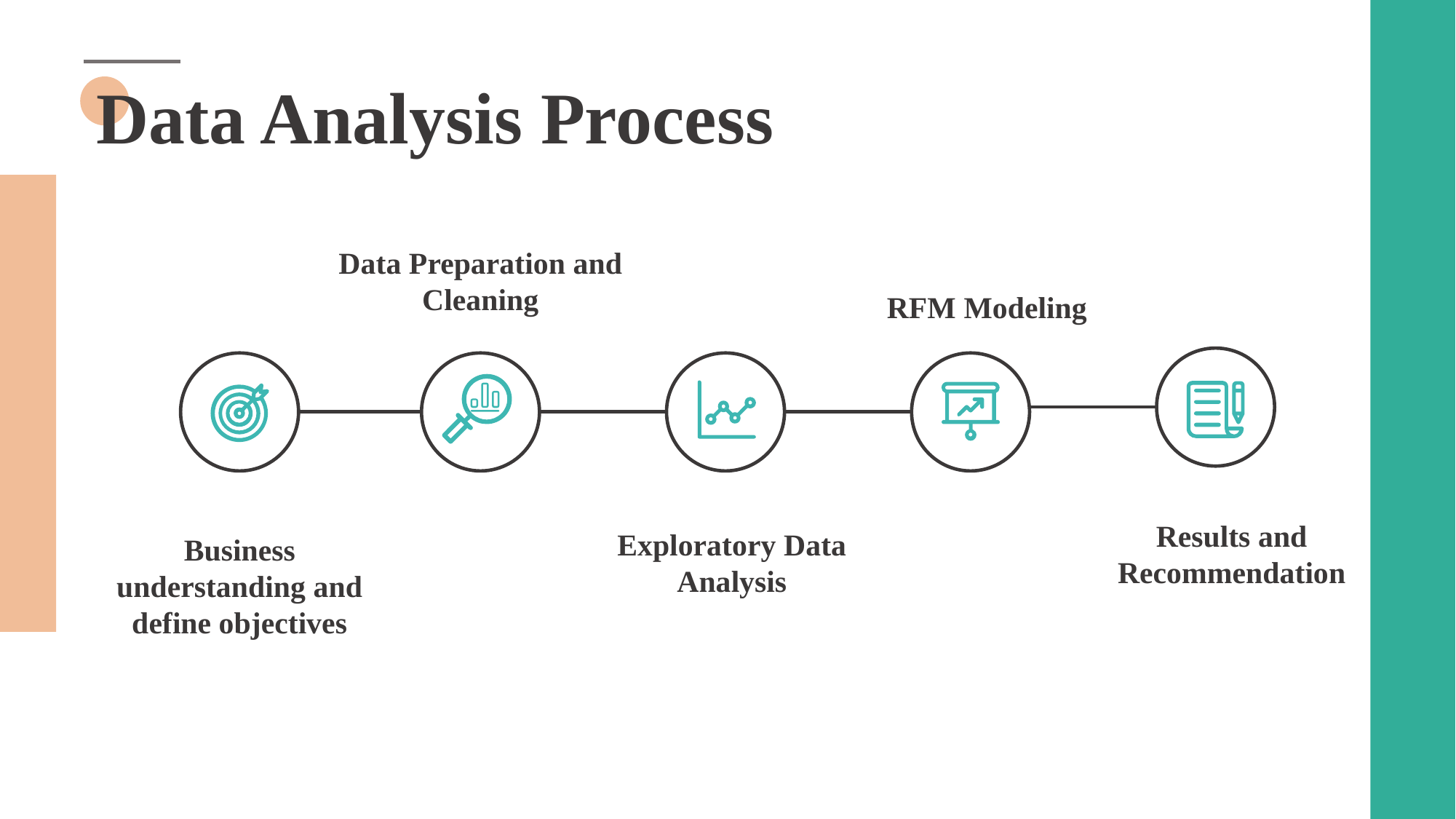

Data Analysis Process

Data Preparation and Cleaning
RFM Modeling

Results and Recommendation
Exploratory Data Analysis
Business understanding and define objectives